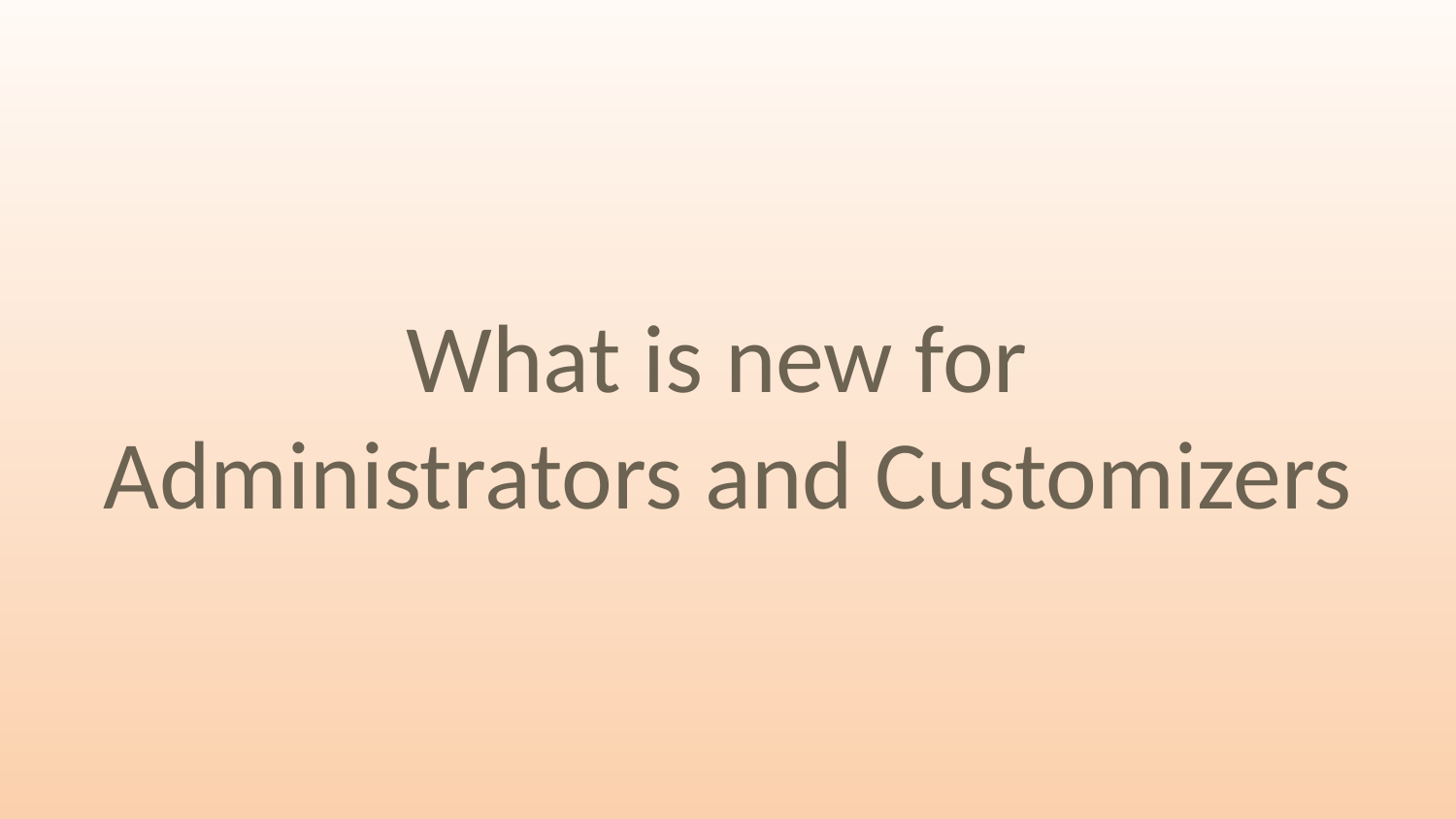

#

What is new for
Administrators and Customizers